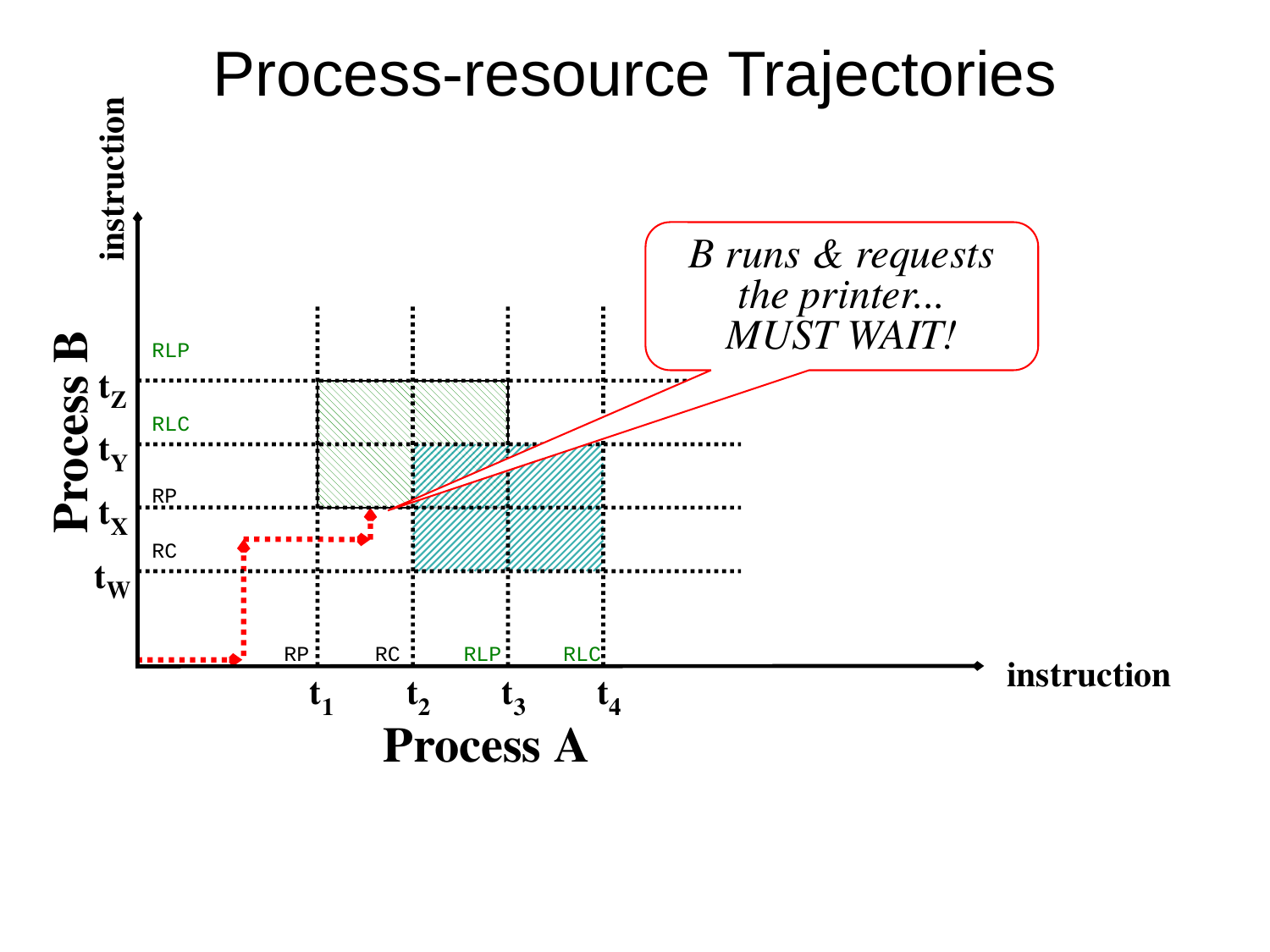

# Process-resource Trajectories
instruction

tZ

Process B
tY

tX

tW

instruction
t1
t2
t3
t4

Process A
RLP
RLC
RP
RC
RLC
RP
RC
RLP
B runs & requests
the printer...
MUST WAIT!